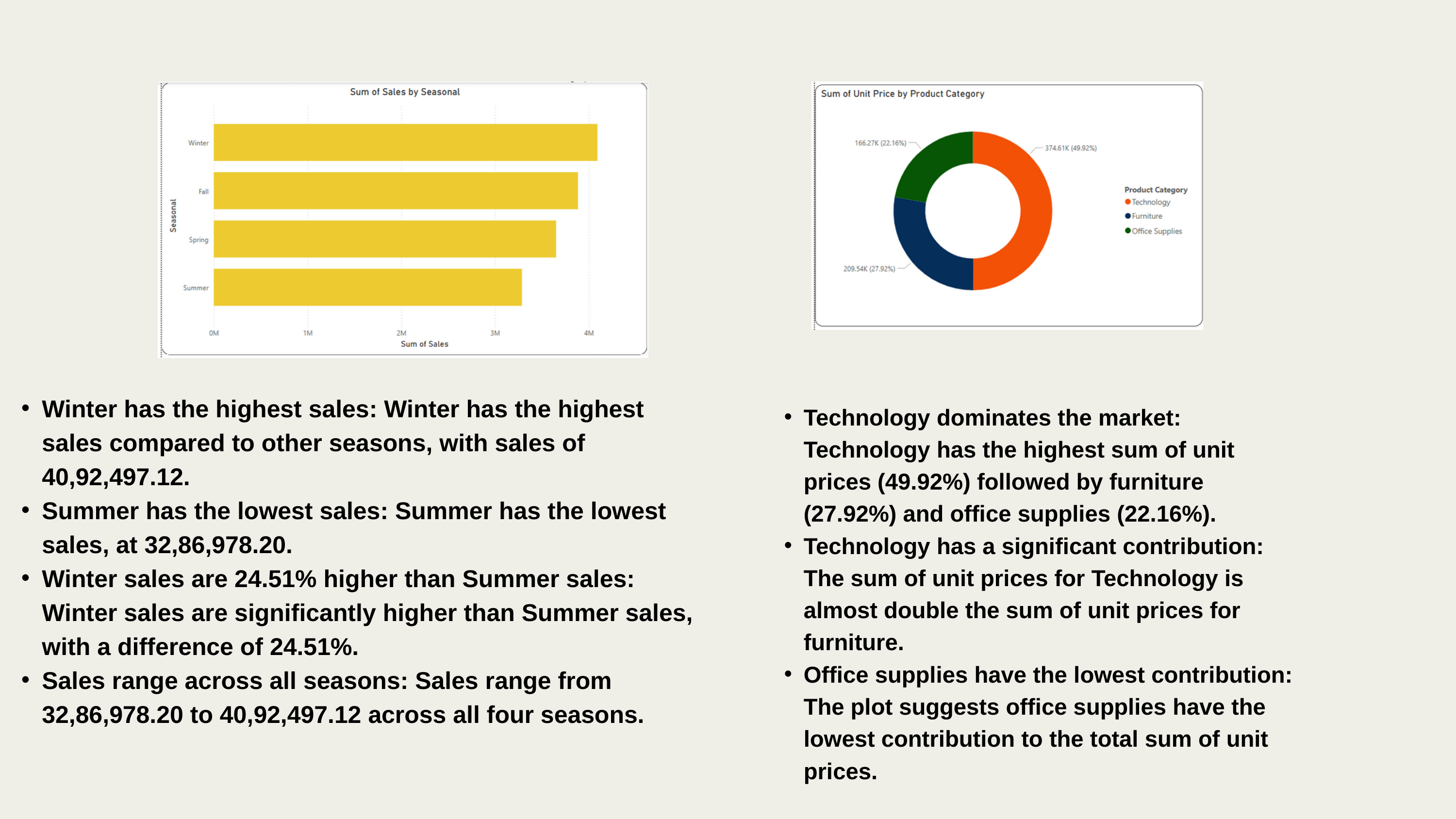

Winter has the highest sales: Winter has the highest sales compared to other seasons, with sales of 40,92,497.12.
Summer has the lowest sales: Summer has the lowest sales, at 32,86,978.20.
Winter sales are 24.51% higher than Summer sales: Winter sales are significantly higher than Summer sales, with a difference of 24.51%.
Sales range across all seasons: Sales range from 32,86,978.20 to 40,92,497.12 across all four seasons.

Technology dominates the market: Technology has the highest sum of unit prices (49.92%) followed by furniture (27.92%) and office supplies (22.16%).
Technology has a significant contribution: The sum of unit prices for Technology is almost double the sum of unit prices for furniture.
Office supplies have the lowest contribution: The plot suggests office supplies have the lowest contribution to the total sum of unit prices.